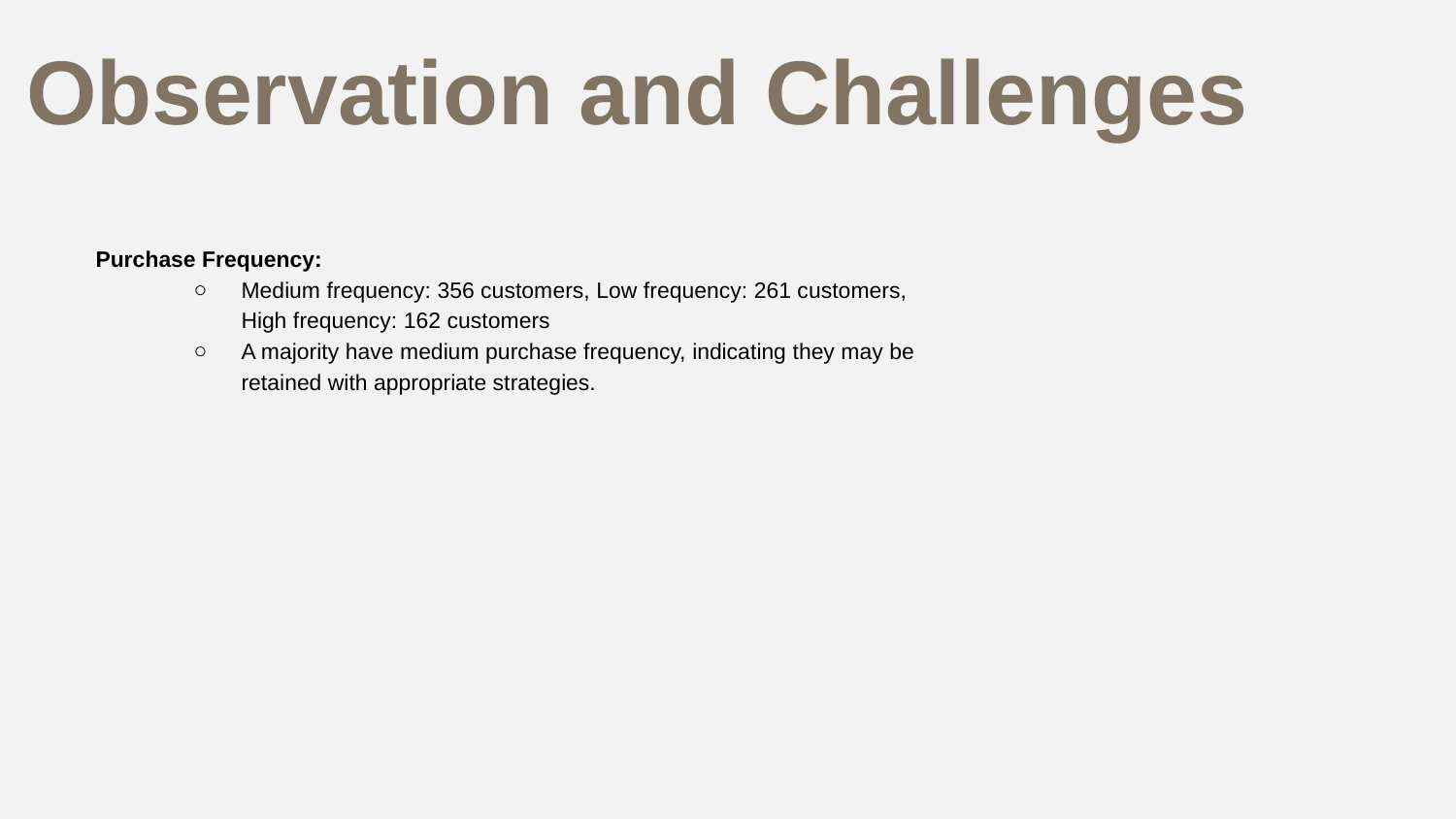

# Observation and Challenges
Purchase Frequency:
Medium frequency: 356 customers, Low frequency: 261 customers, High frequency: 162 customers
A majority have medium purchase frequency, indicating they may be retained with appropriate strategies.